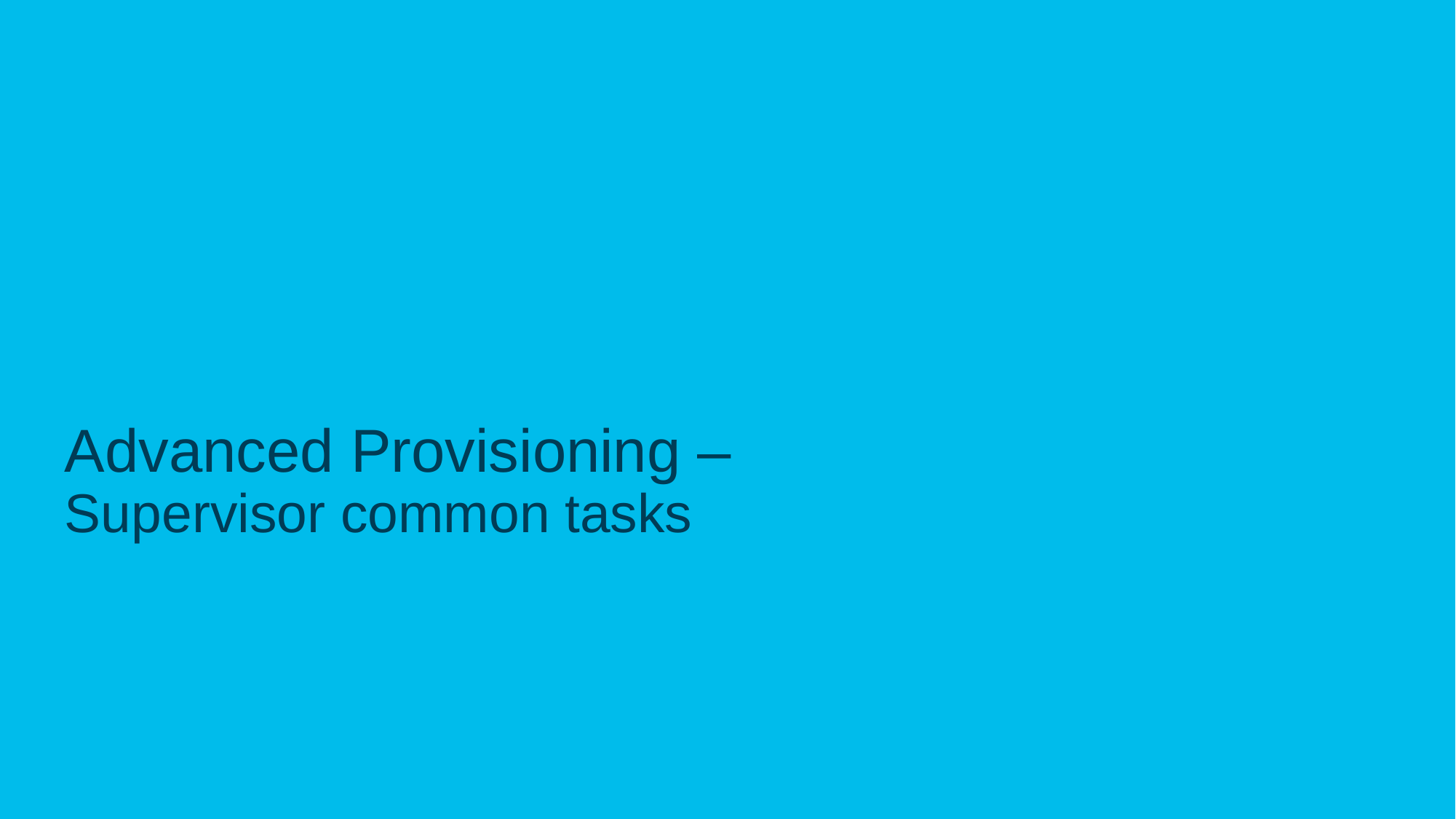

# Advanced Provisioning – Supervisor common tasks